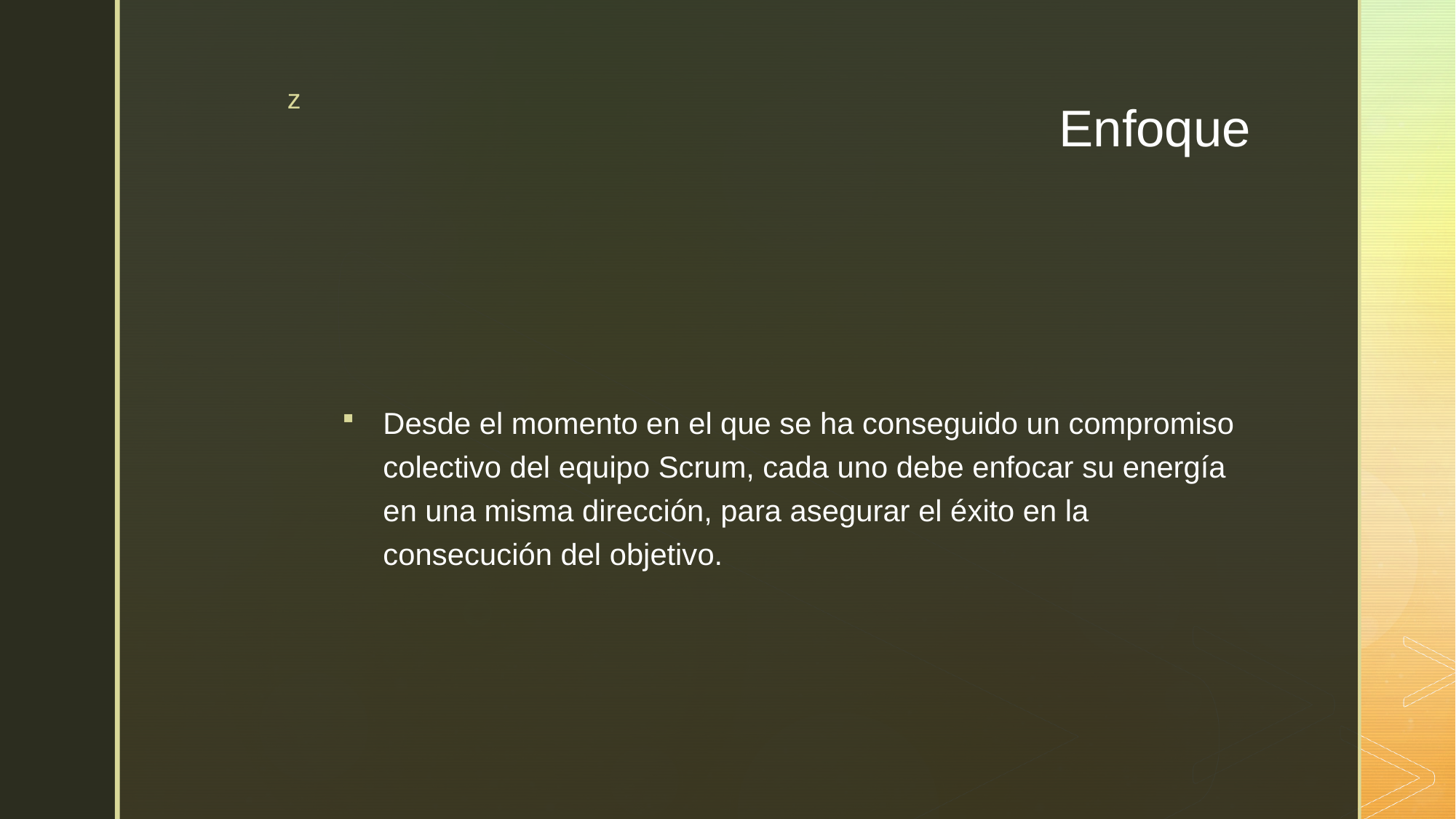

# Enfoque
Desde el momento en el que se ha conseguido un compromiso colectivo del equipo Scrum, cada uno debe enfocar su energía en una misma dirección, para asegurar el éxito en la consecución del objetivo.